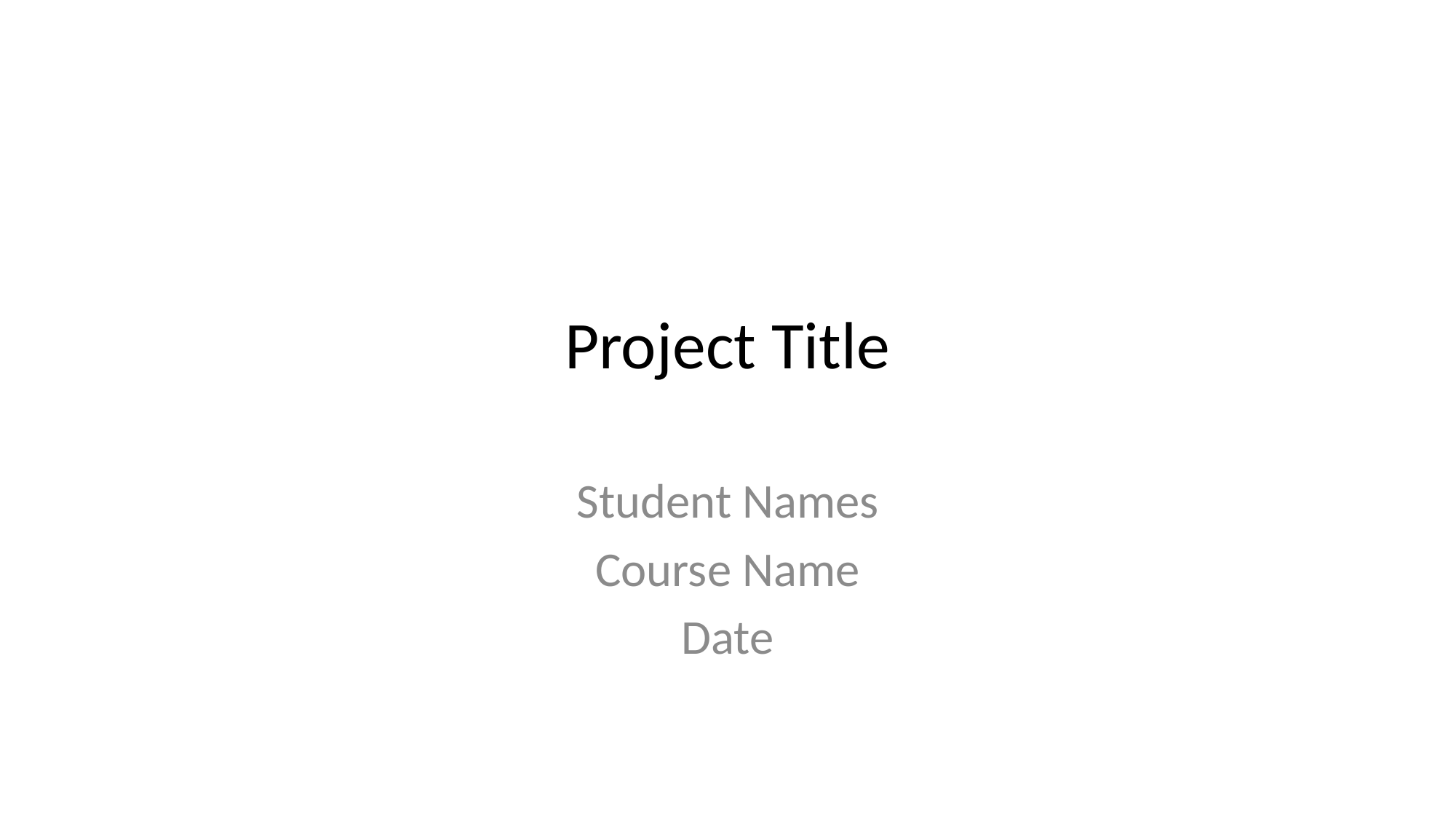

# Project Title
Student Names
Course Name
Date